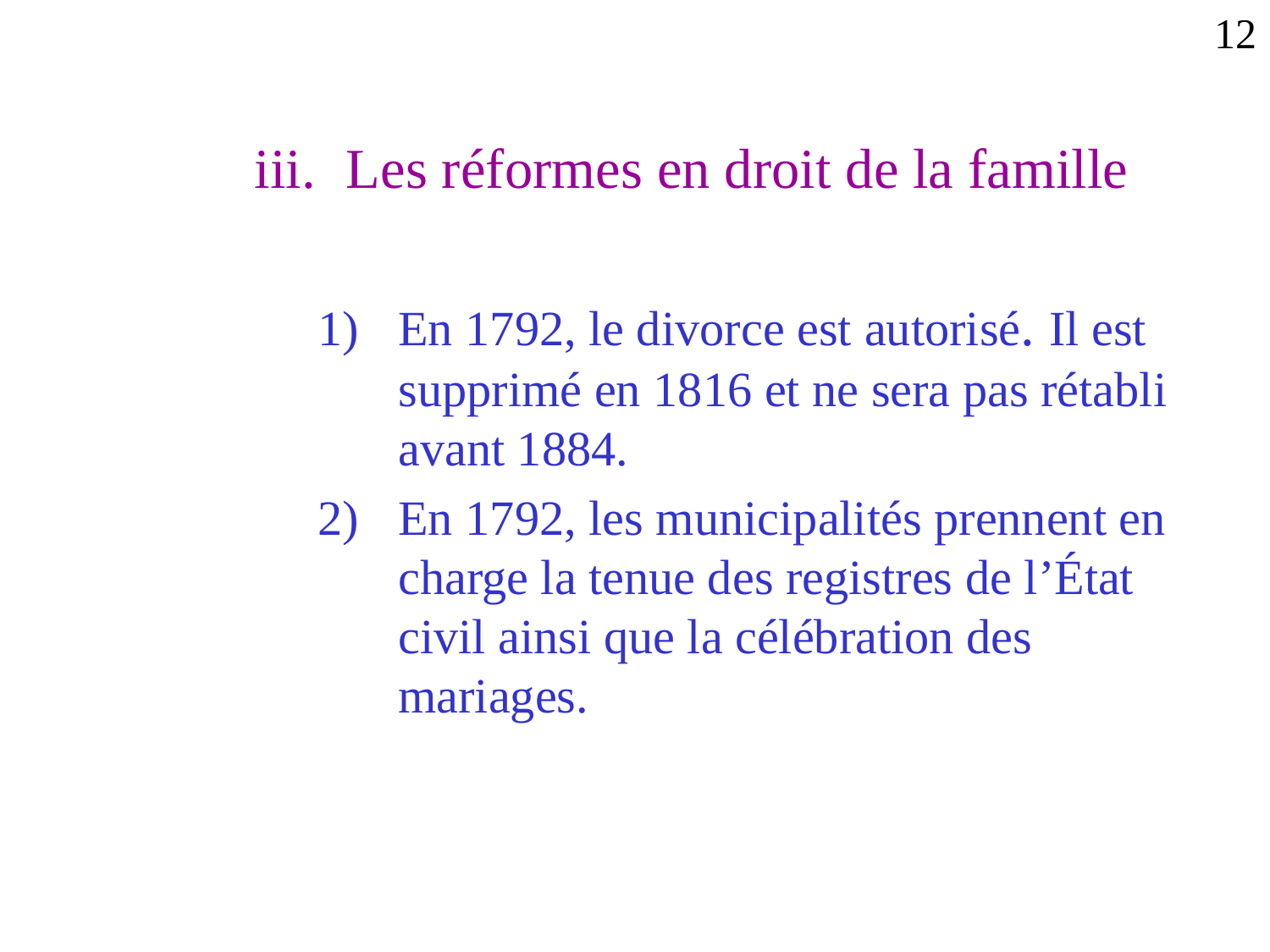

12

Les réformes en droit de la famille

En 1792, le divorce est autorisé. Il est supprimé en 1816 et ne sera pas rétabli avant 1884.
En 1792, les municipalités prennent en charge la tenue des registres de l’État civil ainsi que la célébration des mariages.